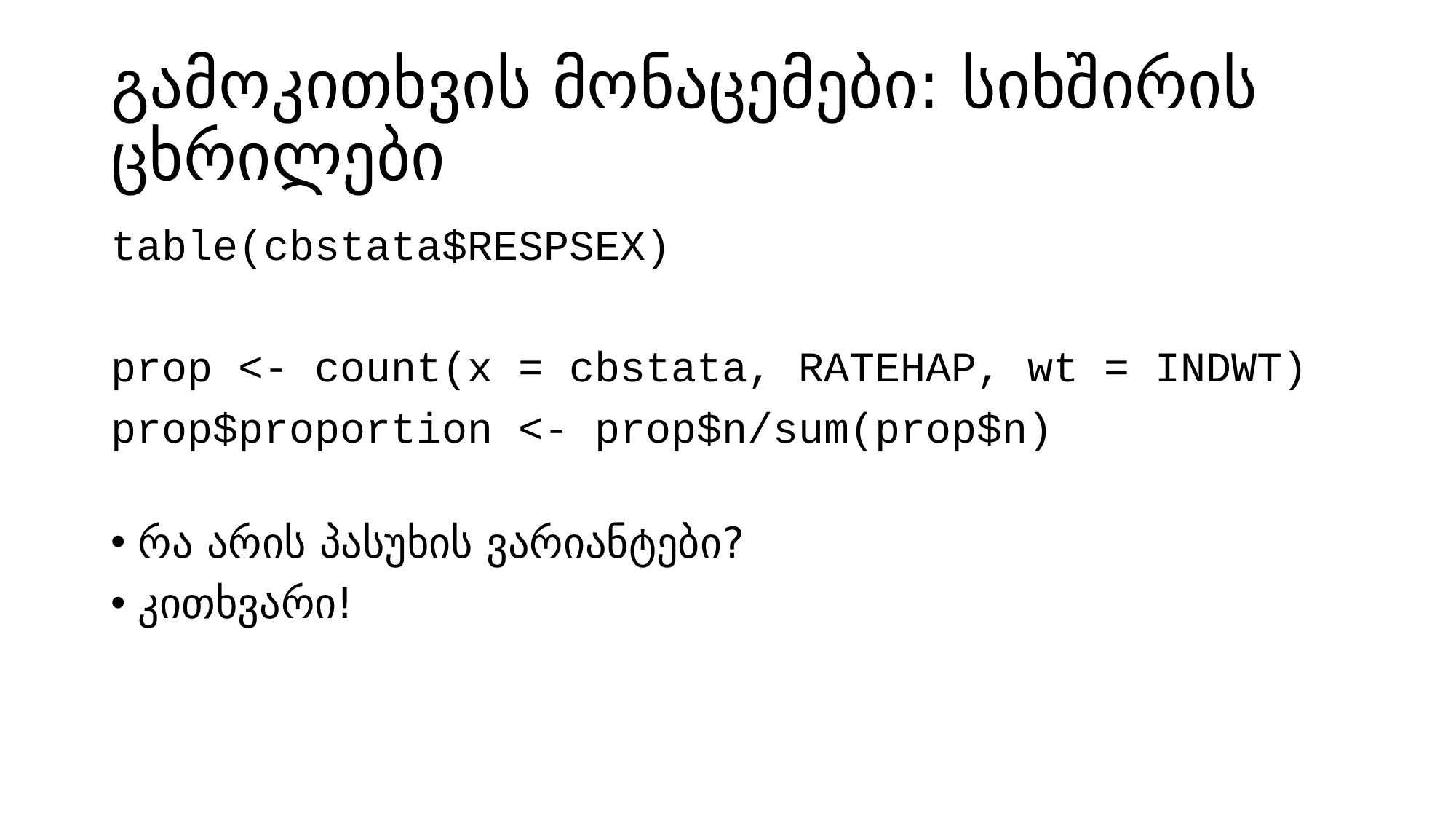

# გამოკითხვის მონაცემები: სიხშირის ცხრილები
table(cbstata$RESPSEX)

prop <- count(x = cbstata, RATEHAP, wt = INDWT)
prop$proportion <- prop$n/sum(prop$n)

რა არის პასუხის ვარიანტები?
კითხვარი!